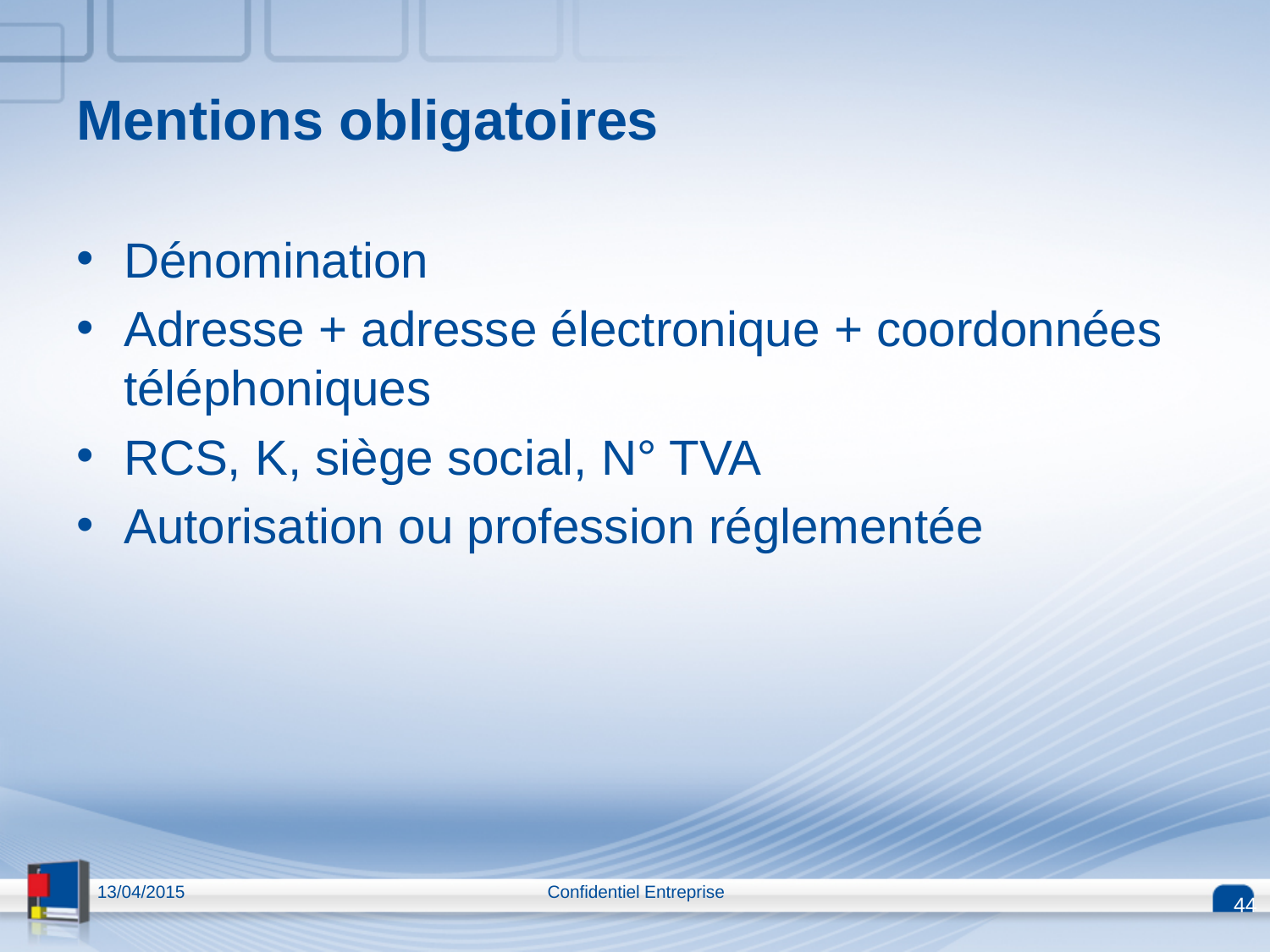

Mentions obligatoires
Dénomination
Adresse + adresse électronique + coordonnées téléphoniques
RCS, K, siège social, N° TVA
Autorisation ou profession réglementée

13/04/2015
Confidentiel Entreprise
44